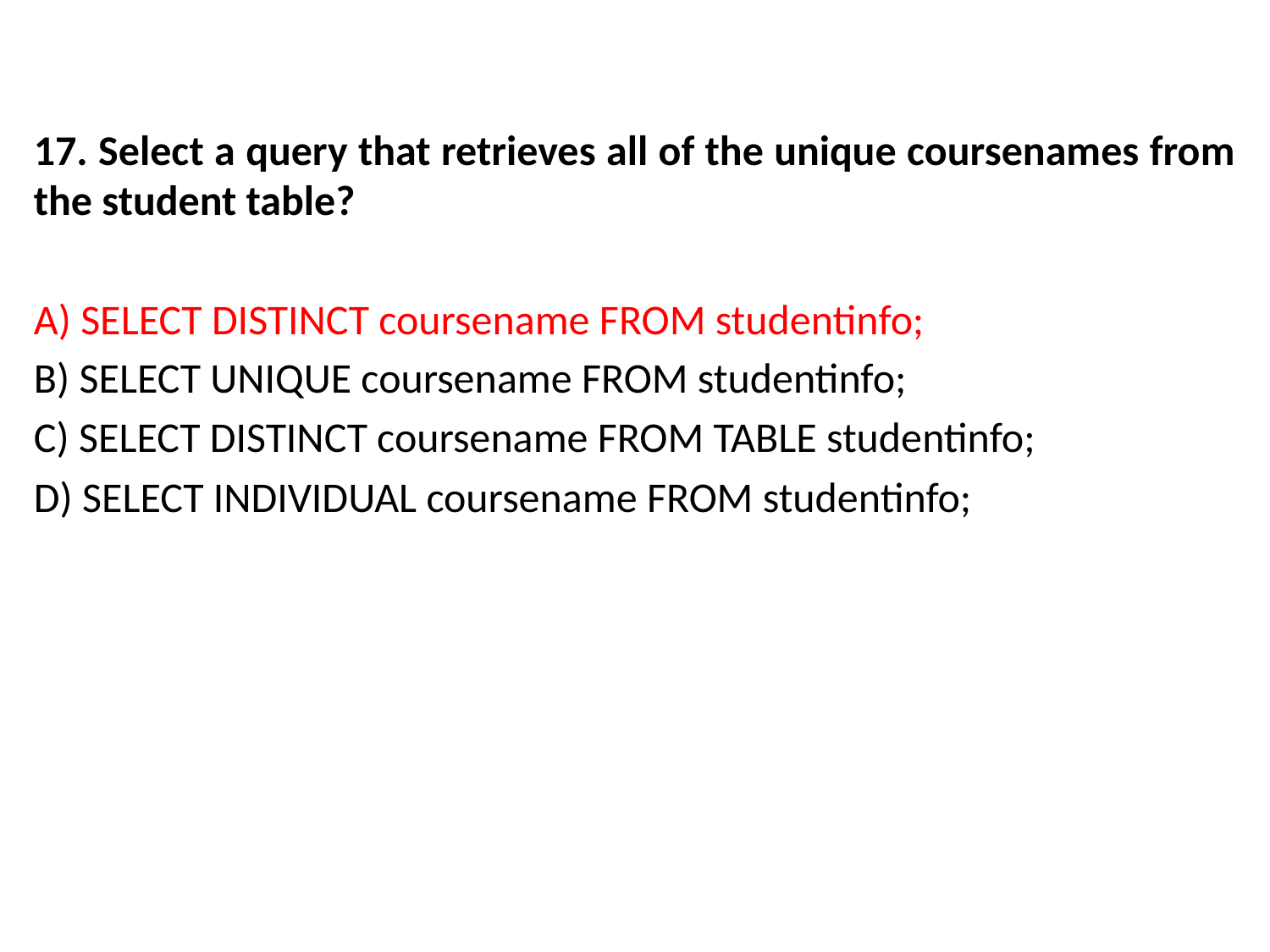

17. Select a query that retrieves all of the unique coursenames from the student table?

A) SELECT DISTINCT coursename FROM studentinfo;
B) SELECT UNIQUE coursename FROM studentinfo;
C) SELECT DISTINCT coursename FROM TABLE studentinfo;
D) SELECT INDIVIDUAL coursename FROM studentinfo;